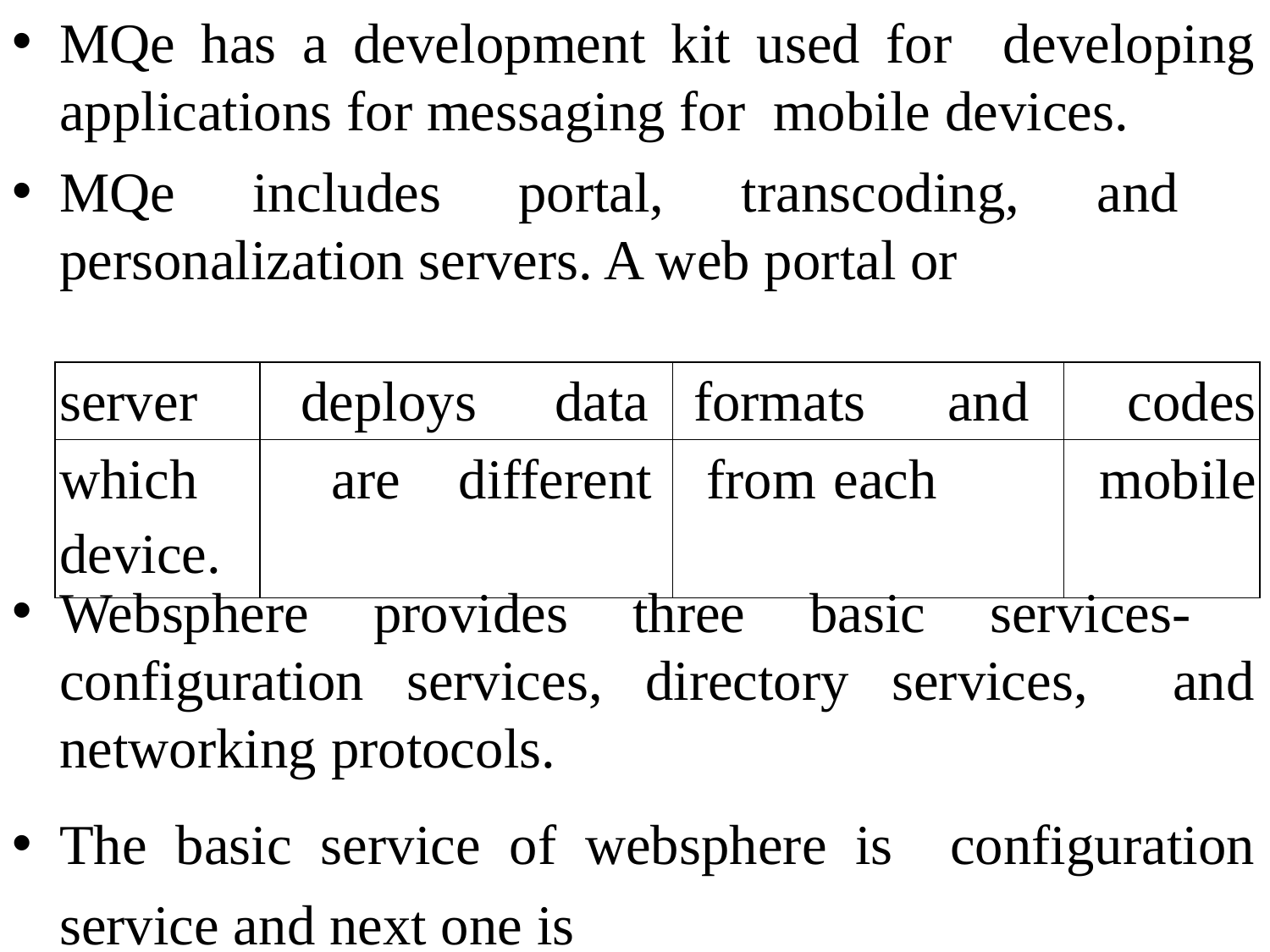

MQe has a development kit used for  developing applications for messaging for  mobile devices.
MQe includes portal, transcoding, and  personalization servers. A web portal or
| server | deploys data | formats and | codes |
| --- | --- | --- | --- |
| which device. | are different | from each | mobile |
Websphere provides three basic services-  configuration services, directory services,  and networking protocols.
The basic service of websphere is  configuration service and next one is